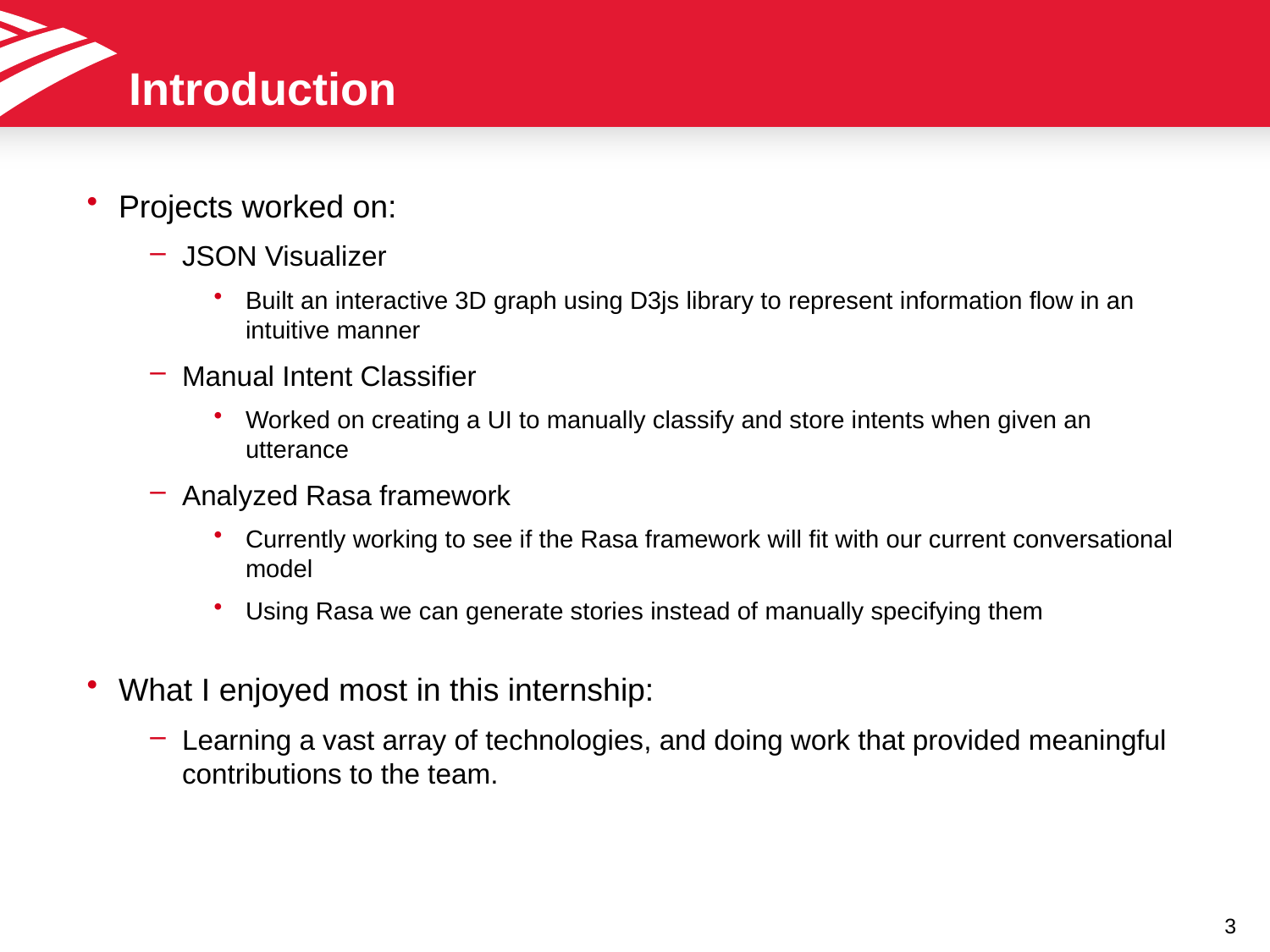

Introduction
Projects worked on:
JSON Visualizer
Built an interactive 3D graph using D3js library to represent information flow in an intuitive manner
Manual Intent Classifier
Worked on creating a UI to manually classify and store intents when given an utterance
Analyzed Rasa framework
Currently working to see if the Rasa framework will fit with our current conversational model
Using Rasa we can generate stories instead of manually specifying them
What I enjoyed most in this internship:
Learning a vast array of technologies, and doing work that provided meaningful contributions to the team.
3